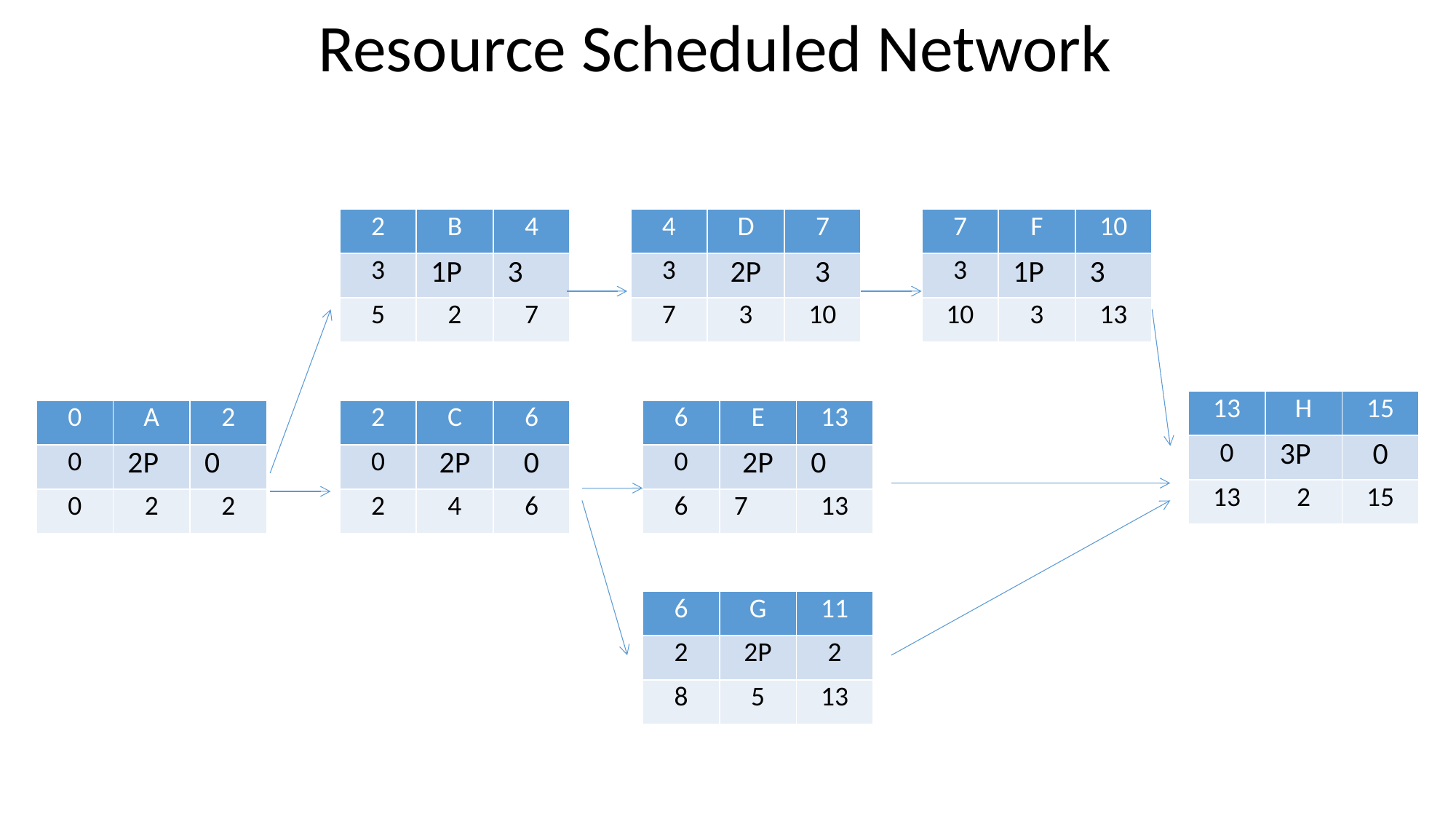

# Resource Scheduled Network
| 2 | B | 4 |
| --- | --- | --- |
| 3 | 1P | 3 |
| 5 | 2 | 7 |
| 4 | D | 7 |
| --- | --- | --- |
| 3 | 2P | 3 |
| 7 | 3 | 10 |
| 7 | F | 10 |
| --- | --- | --- |
| 3 | 1P | 3 |
| 10 | 3 | 13 |
| 13 | H | 15 |
| --- | --- | --- |
| 0 | 3P | 0 |
| 13 | 2 | 15 |
| 0 | A | 2 |
| --- | --- | --- |
| 0 | 2P | 0 |
| 0 | 2 | 2 |
| 2 | C | 6 |
| --- | --- | --- |
| 0 | 2P | 0 |
| 2 | 4 | 6 |
| 6 | E | 13 |
| --- | --- | --- |
| 0 | 2P | 0 |
| 6 | 7 | 13 |
| 6 | G | 11 |
| --- | --- | --- |
| 2 | 2P | 2 |
| 8 | 5 | 13 |